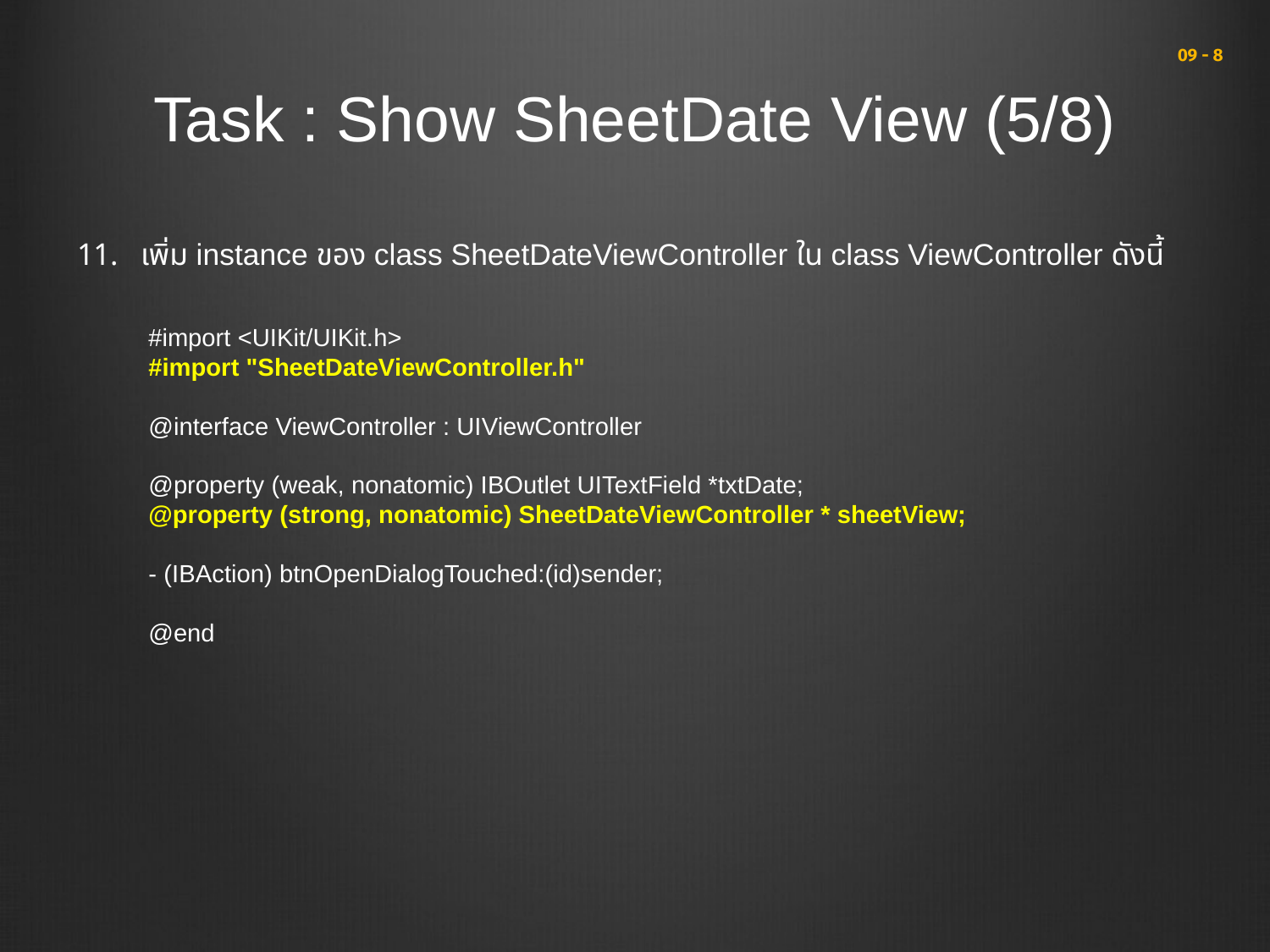

# Task : Show SheetDate View (5/8)
 09 - 8
เพิ่ม instance ของ class SheetDateViewController ใน class ViewController ดังนี้
#import <UIKit/UIKit.h>
#import "SheetDateViewController.h"

@interface ViewController : UIViewController

@property (weak, nonatomic) IBOutlet UITextField *txtDate;
@property (strong, nonatomic) SheetDateViewController * sheetView;

- (IBAction) btnOpenDialogTouched:(id)sender;

@end